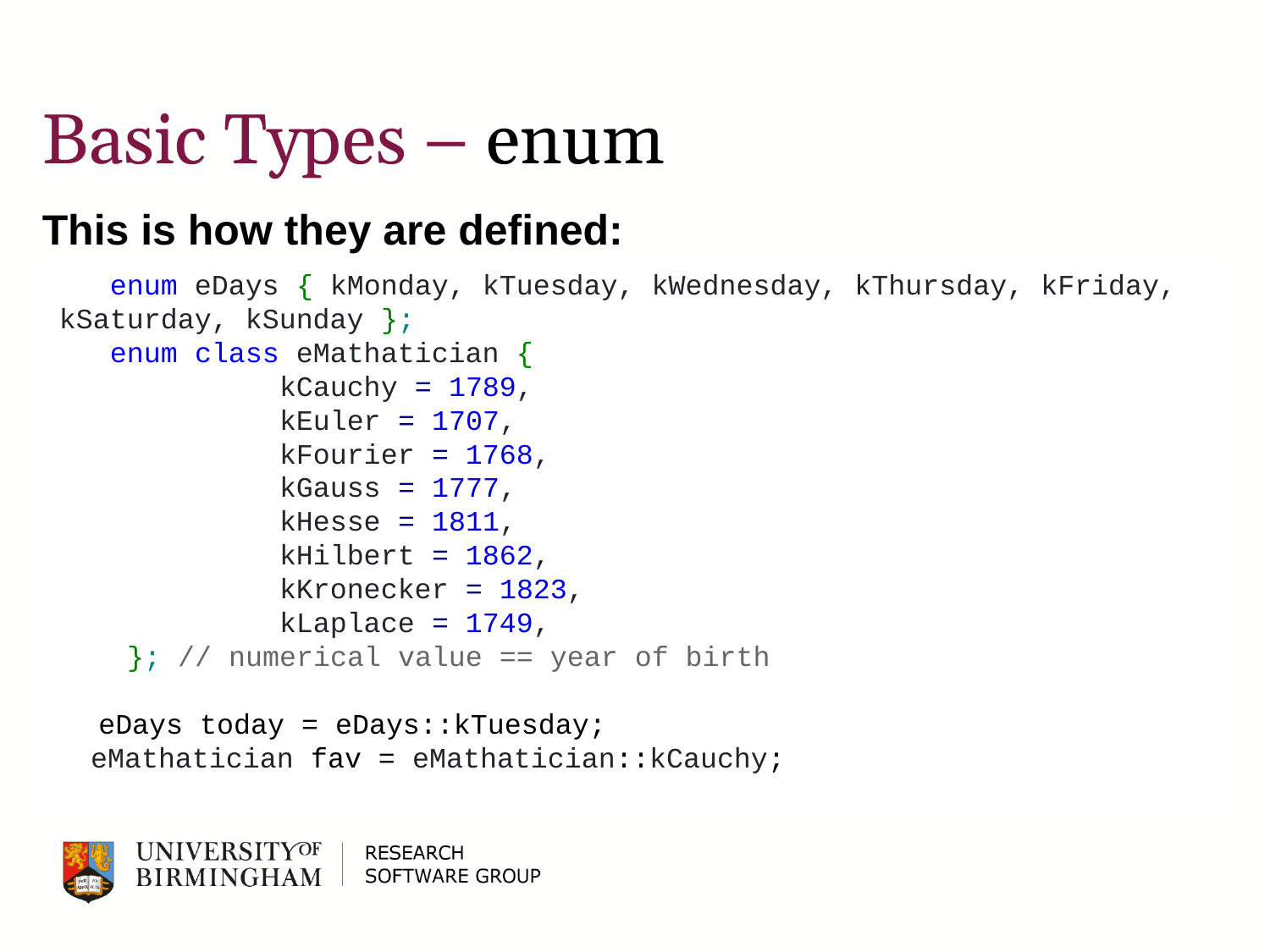

# Basic Types – enum
This is how they are defined:
   enum eDays { kMonday, kTuesday, kWednesday, kThursday, kFriday, kSaturday, kSunday };
   enum class eMathatician {
             kCauchy = 1789,
             kEuler = 1707,
             kFourier = 1768,
             kGauss = 1777,
             kHesse = 1811,
             kHilbert = 1862,
             kKronecker = 1823,
             kLaplace = 1749,
    }; // numerical value == year of birth

     eDays today = eDays::kTuesday;
    eMathatician fav = eMathatician::kCauchy;